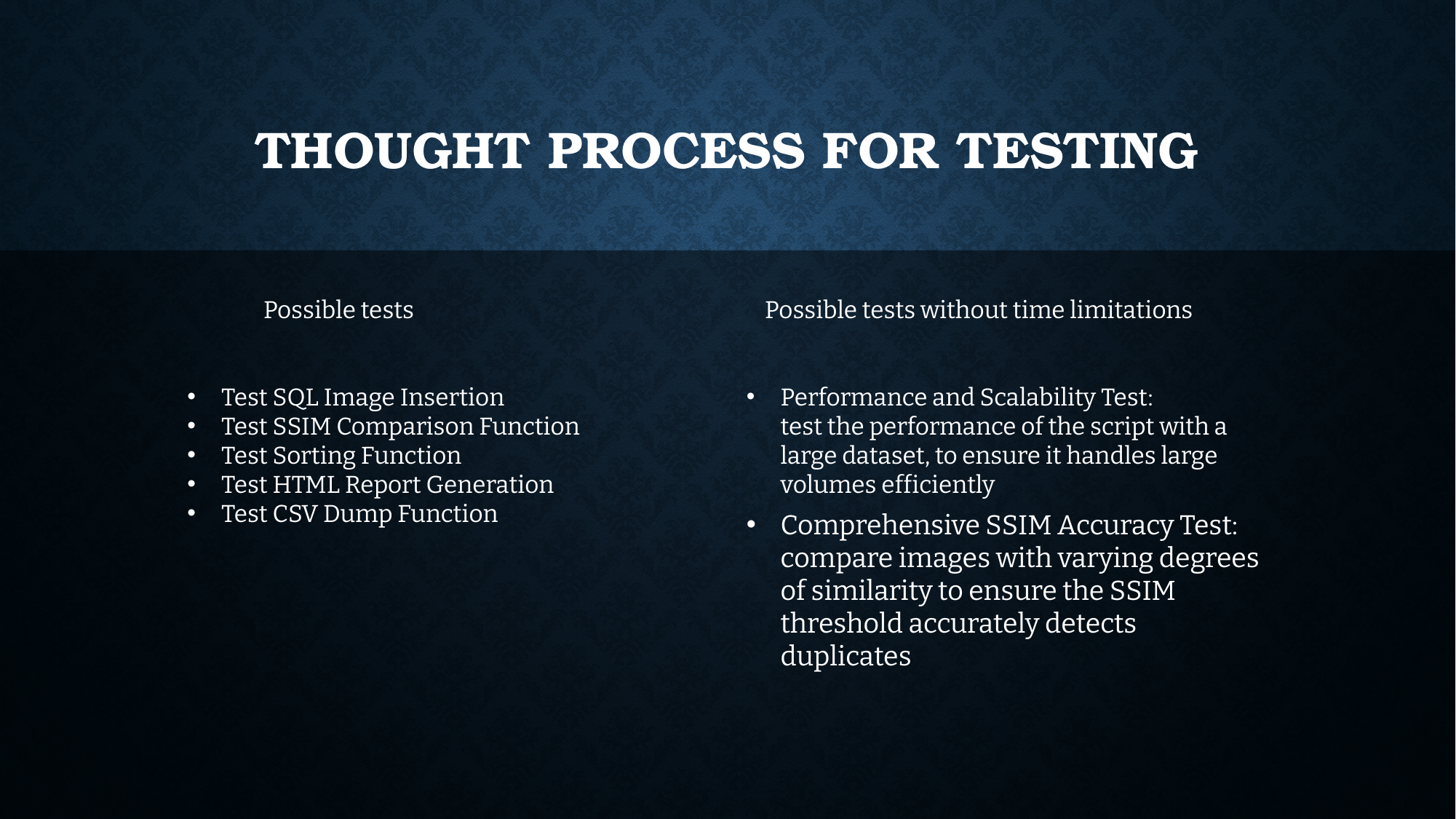

# Thought process for testing

Possible tests
Possible tests without time limitations
Test SQL Image Insertion
Test SSIM Comparison Function
Test Sorting Function
Test HTML Report Generation
Test CSV Dump Function

Performance and Scalability Test:                   test the performance of the script with a large dataset, to ensure it handles large volumes efficiently
Comprehensive SSIM Accuracy Test: compare images with varying degrees of similarity to ensure the SSIM threshold accurately detects duplicates